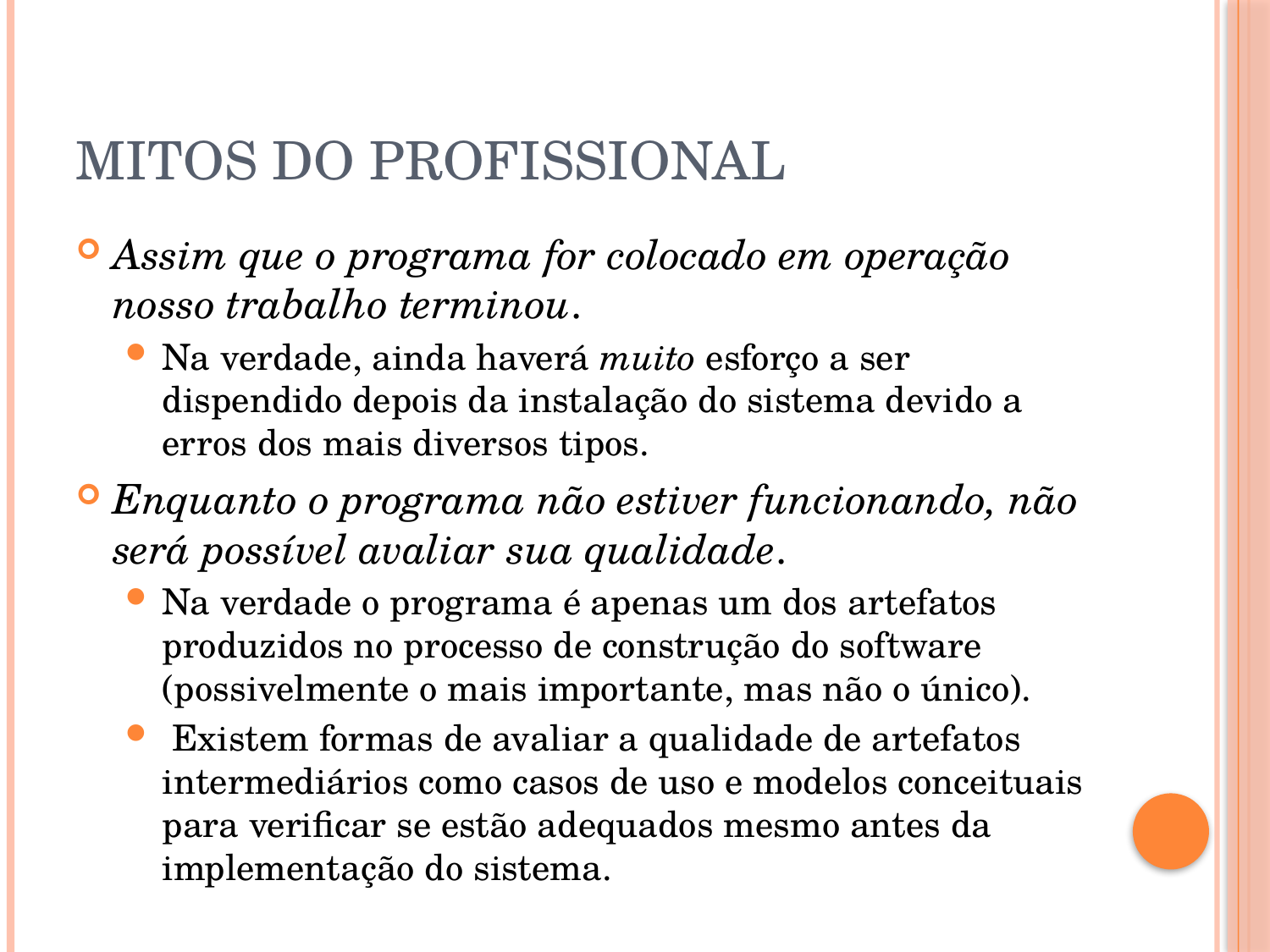

# Mitos do profissional
Assim que o programa for colocado em operação nosso trabalho terminou.
Na verdade, ainda haverá muito esforço a ser dispendido depois da instalação do sistema devido a erros dos mais diversos tipos.
Enquanto o programa não estiver funcionando, não será possível avaliar sua qualidade.
Na verdade o programa é apenas um dos artefatos produzidos no processo de construção do software (possivelmente o mais importante, mas não o único).
 Existem formas de avaliar a qualidade de artefatos intermediários como casos de uso e modelos conceituais para verificar se estão adequados mesmo antes da implementação do sistema.